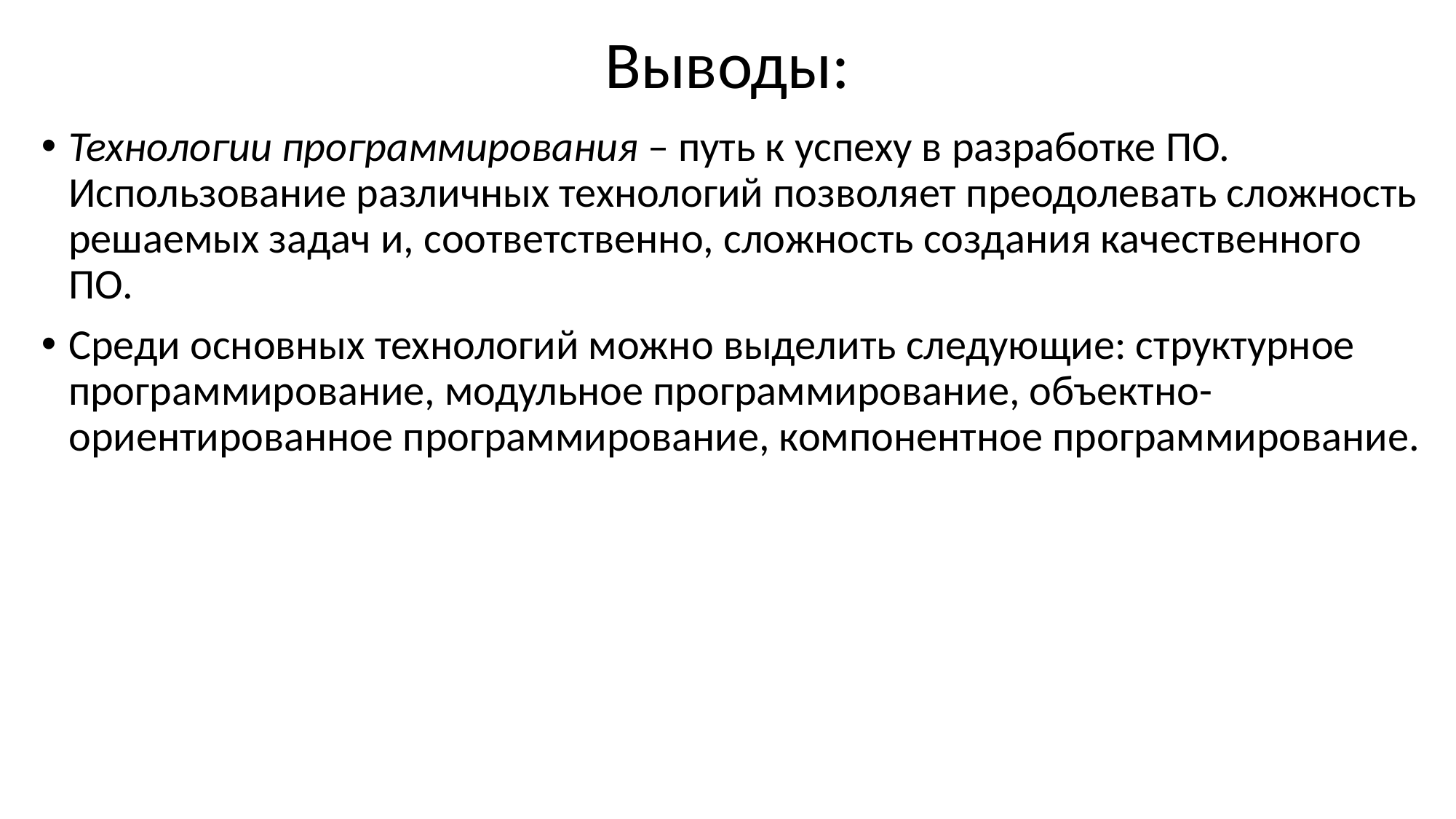

# Выводы:
Технологии программирования – путь к успеху в разработке ПО. Использование различных технологий позволяет преодолевать сложность решаемых задач и, соответственно, сложность создания качественного ПО.
Среди основных технологий можно выделить следующие: структурное программирование, модульное программирование, объектно-ориентированное программирование, компонентное программирование.